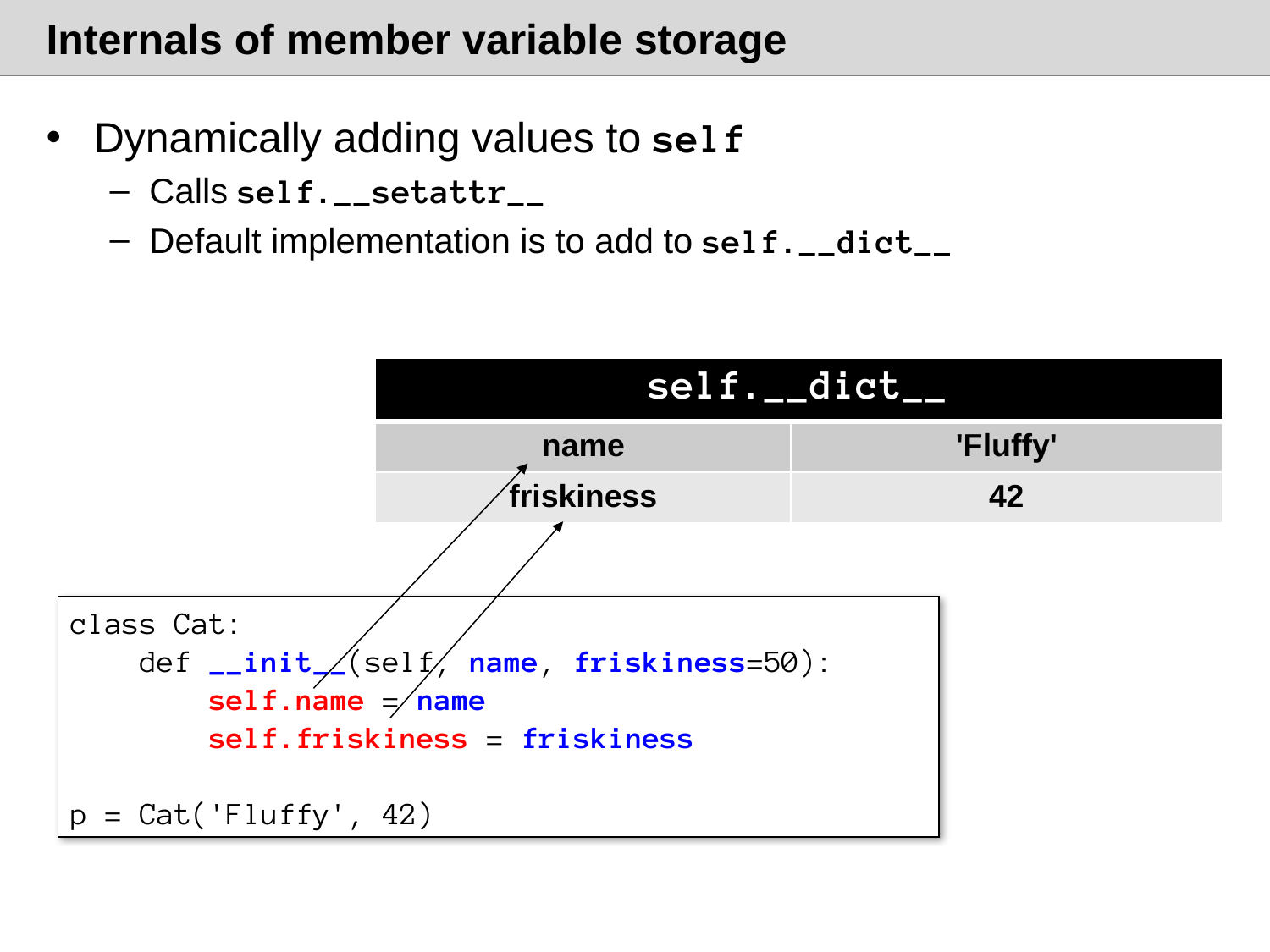

# Internals of member variable storage
Dynamically adding values to self
Calls self.__setattr__
Default implementation is to add to self.__dict__
| self.\_\_dict\_\_ |  |
| --- | --- |
| name | 'Fluffy' |
| friskiness | 42 |
class Cat:
    def __init__(self, name, friskiness=50):
        self.name = name
        self.friskiness = friskiness

p = Cat('Fluffy', 42)